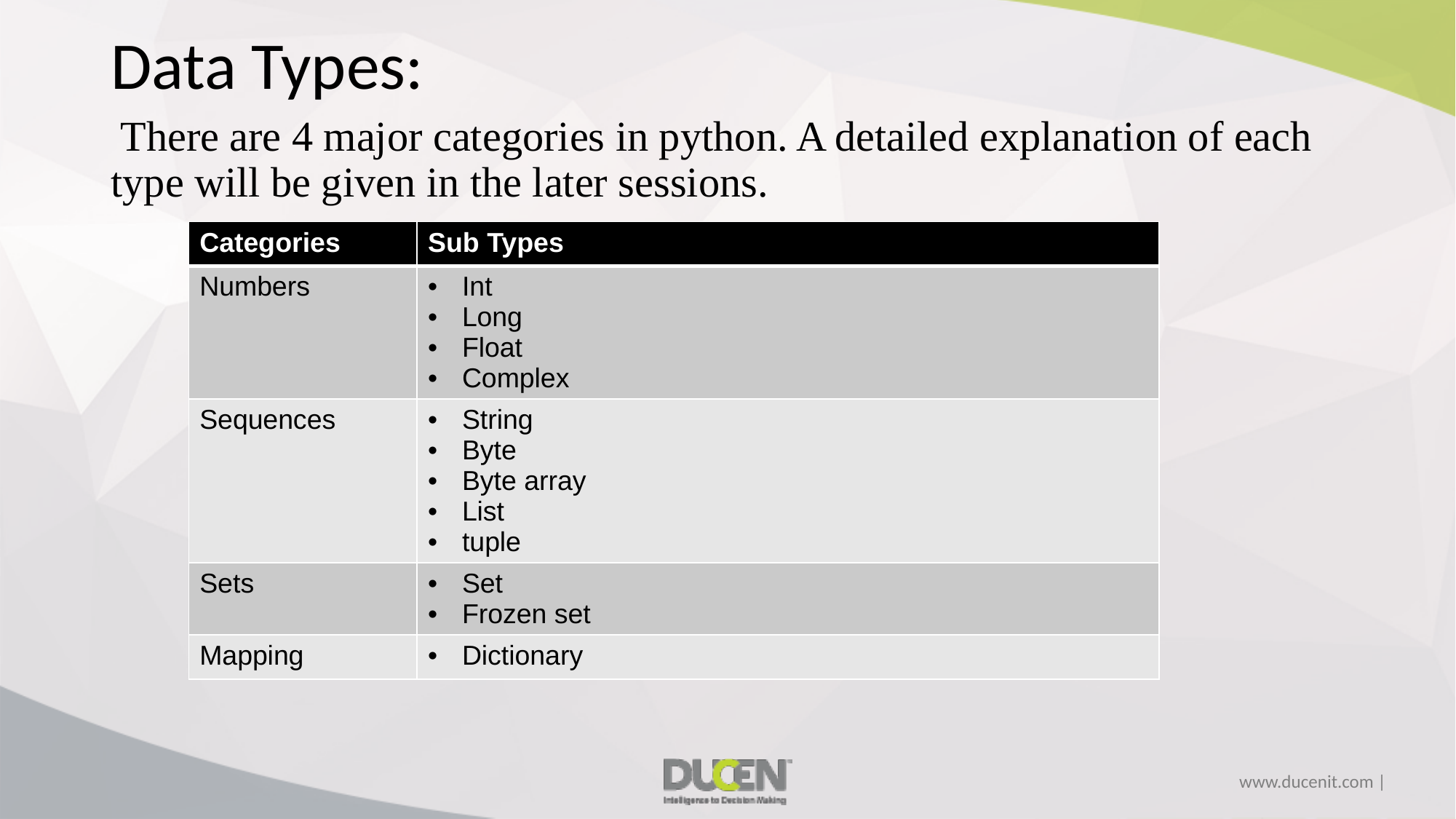

# Data Types:
 There are 4 major categories in python. A detailed explanation of each type will be given in the later sessions.

| Categories | Sub Types |
| --- | --- |
| Numbers | Int Long Float Complex |
| Sequences | String Byte Byte array List tuple |
| Sets | Set Frozen set |
| Mapping | Dictionary |